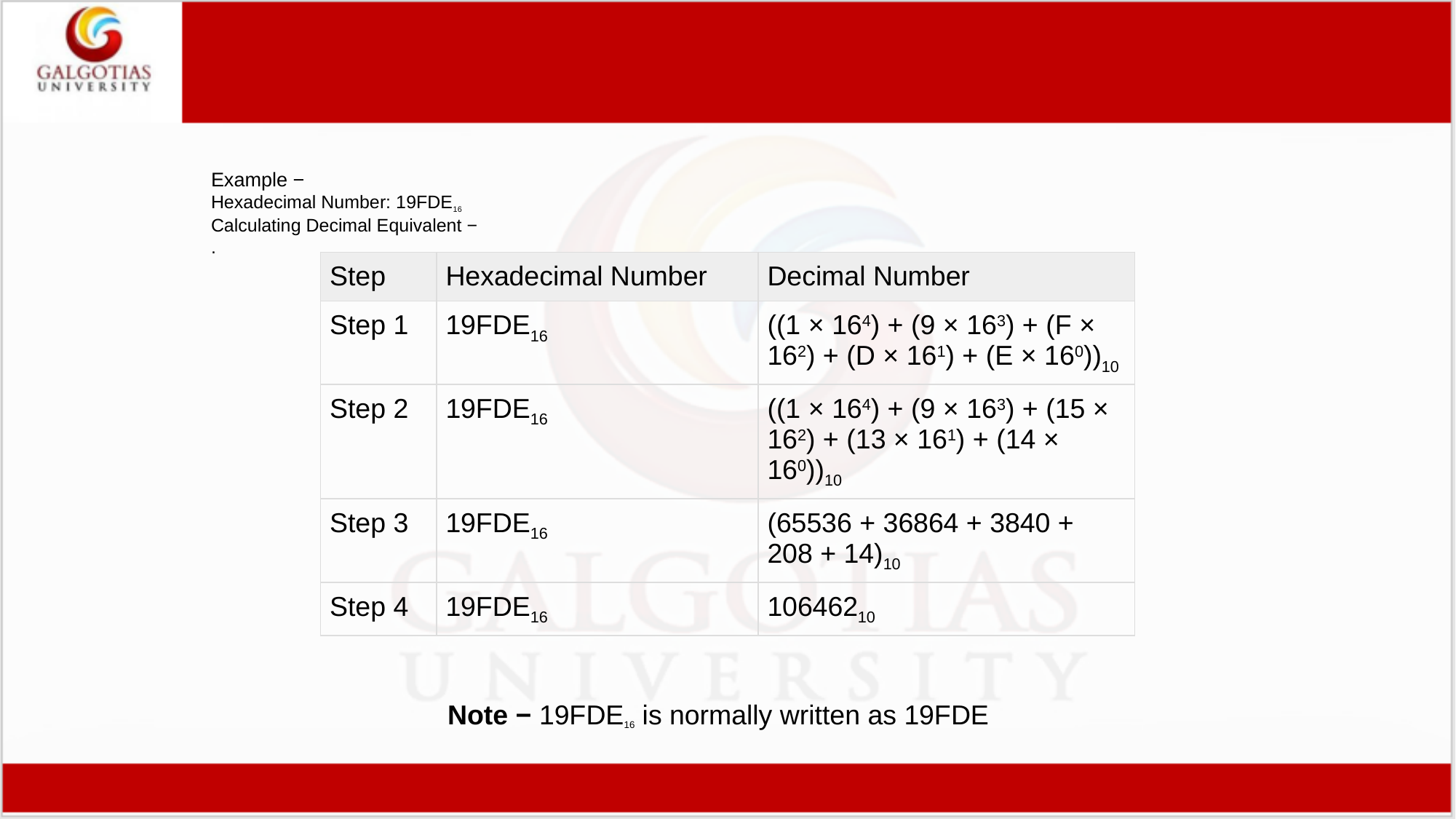

Example −
Hexadecimal Number: 19FDE16
Calculating Decimal Equivalent −
.
| Step | Hexadecimal Number | Decimal Number |
| --- | --- | --- |
| Step 1 | 19FDE16 | ((1 × 164) + (9 × 163) + (F × 162) + (D × 161) + (E × 160))10 |
| Step 2 | 19FDE16 | ((1 × 164) + (9 × 163) + (15 × 162) + (13 × 161) + (14 × 160))10 |
| Step 3 | 19FDE16 | (65536 + 36864 + 3840 + 208 + 14)10 |
| Step 4 | 19FDE16 | 10646210 |
Note − 19FDE16 is normally written as 19FDE